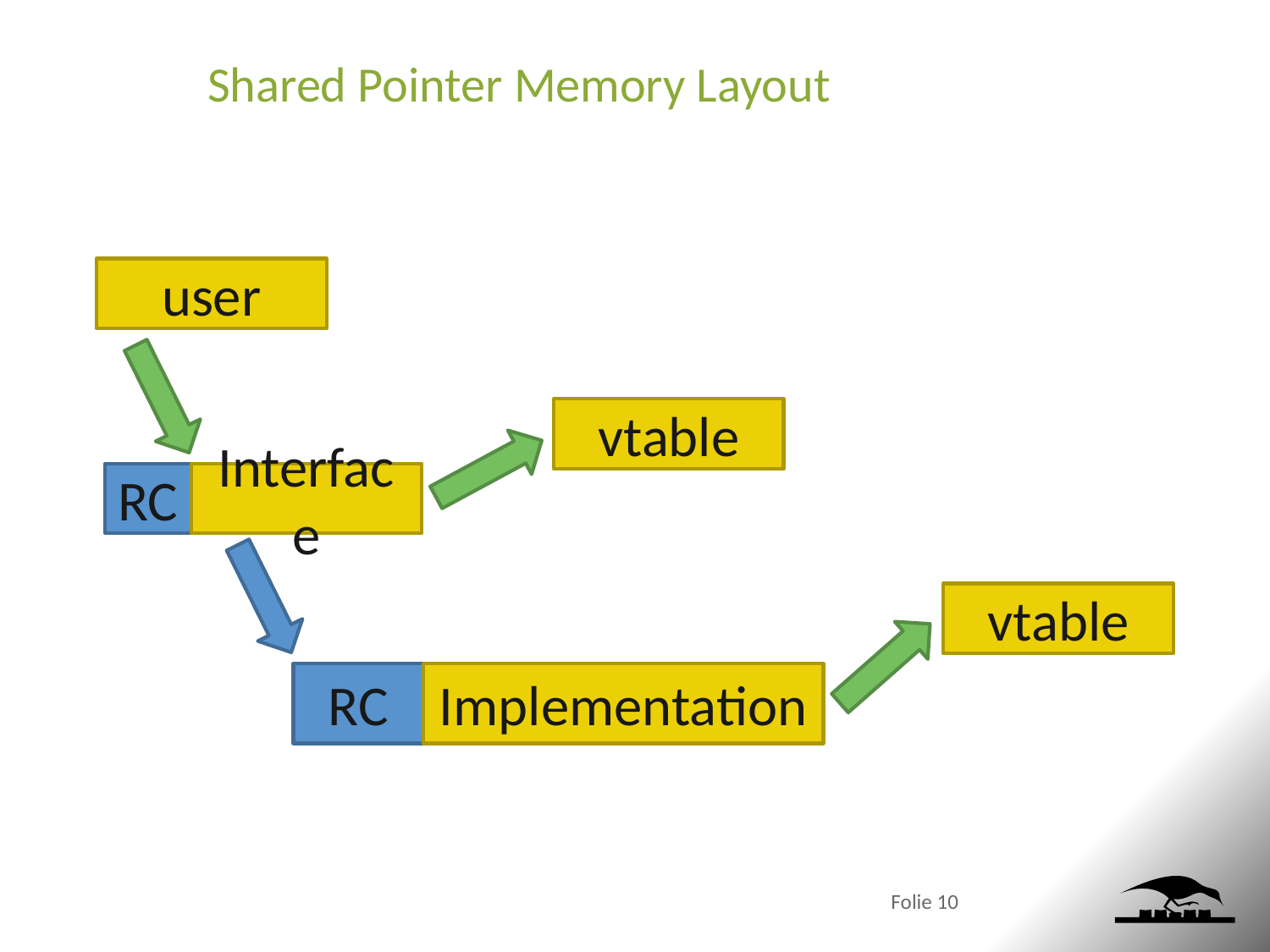

# Shared Pointer Memory Layout
user

vtable

RC
Interface

vtable

RC
Implementation
Folie 10